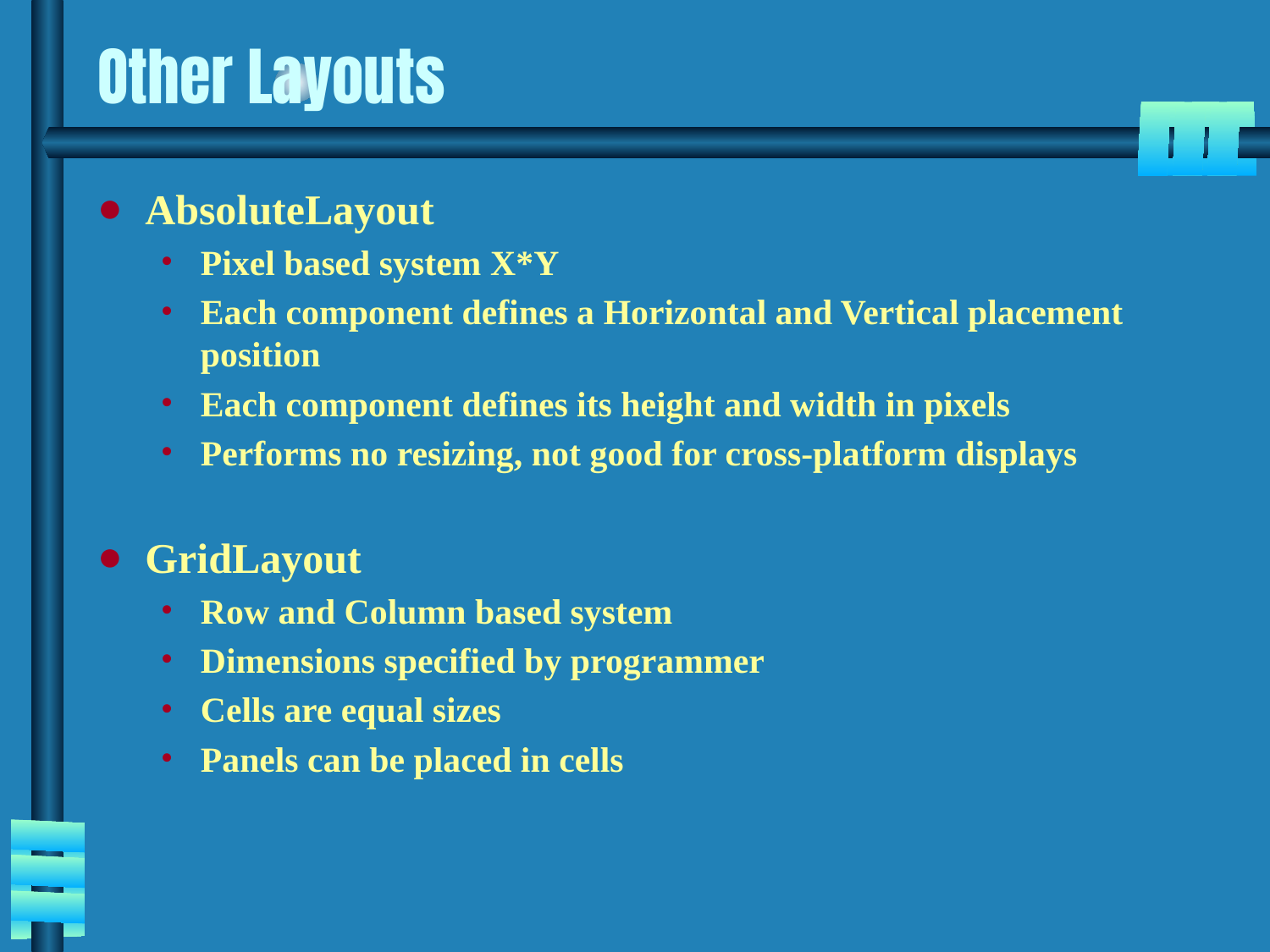

# Other Layouts
AbsoluteLayout
Pixel based system X*Y
Each component defines a Horizontal and Vertical placement position
Each component defines its height and width in pixels
Performs no resizing, not good for cross-platform displays

GridLayout
Row and Column based system
Dimensions specified by programmer
Cells are equal sizes
Panels can be placed in cells